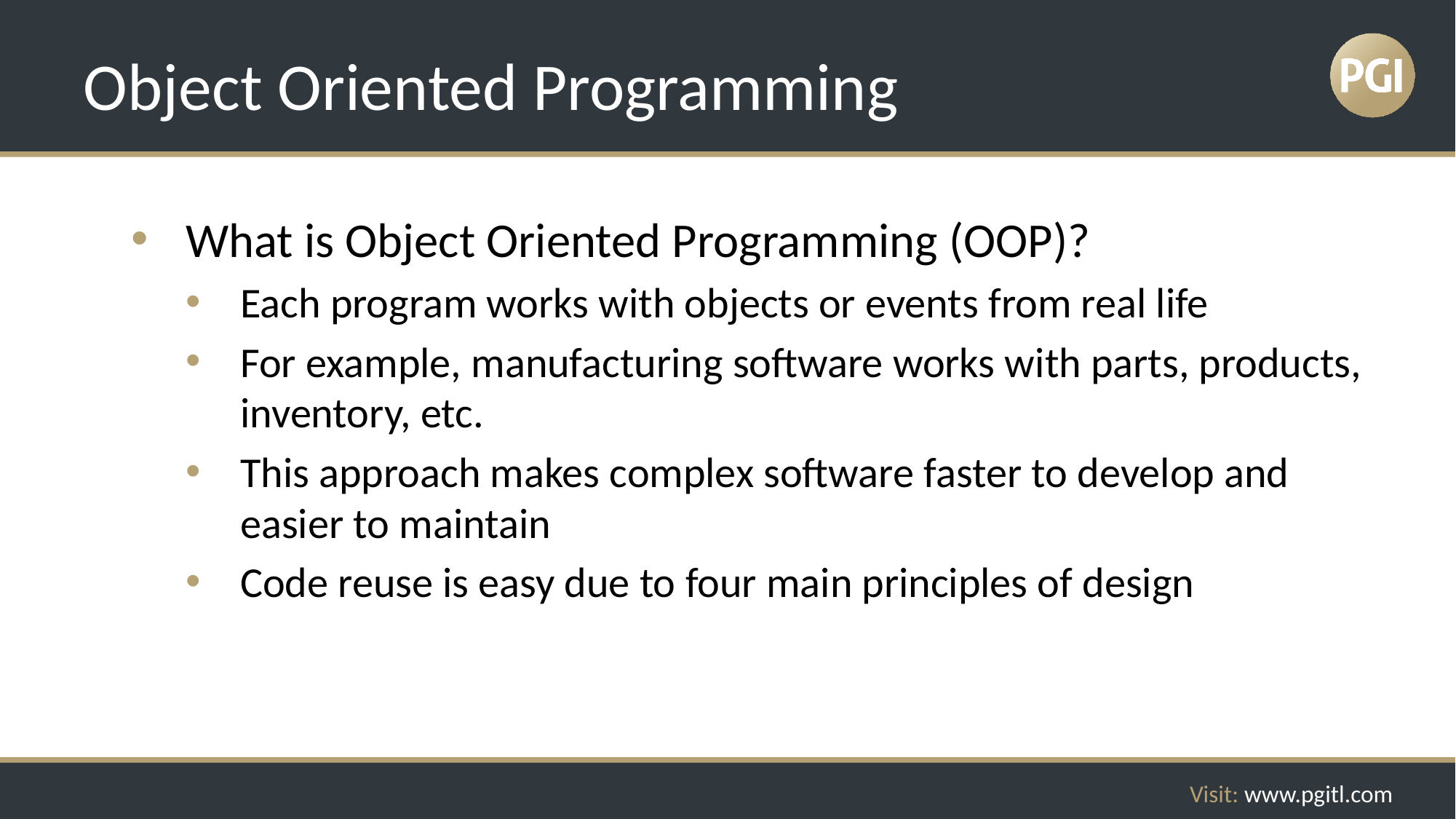

# Object Oriented Programming
What is Object Oriented Programming (OOP)?
Each program works with objects or events from real life
For example, manufacturing software works with parts, products, inventory, etc.
This approach makes complex software faster to develop and easier to maintain
Code reuse is easy due to four main principles of design